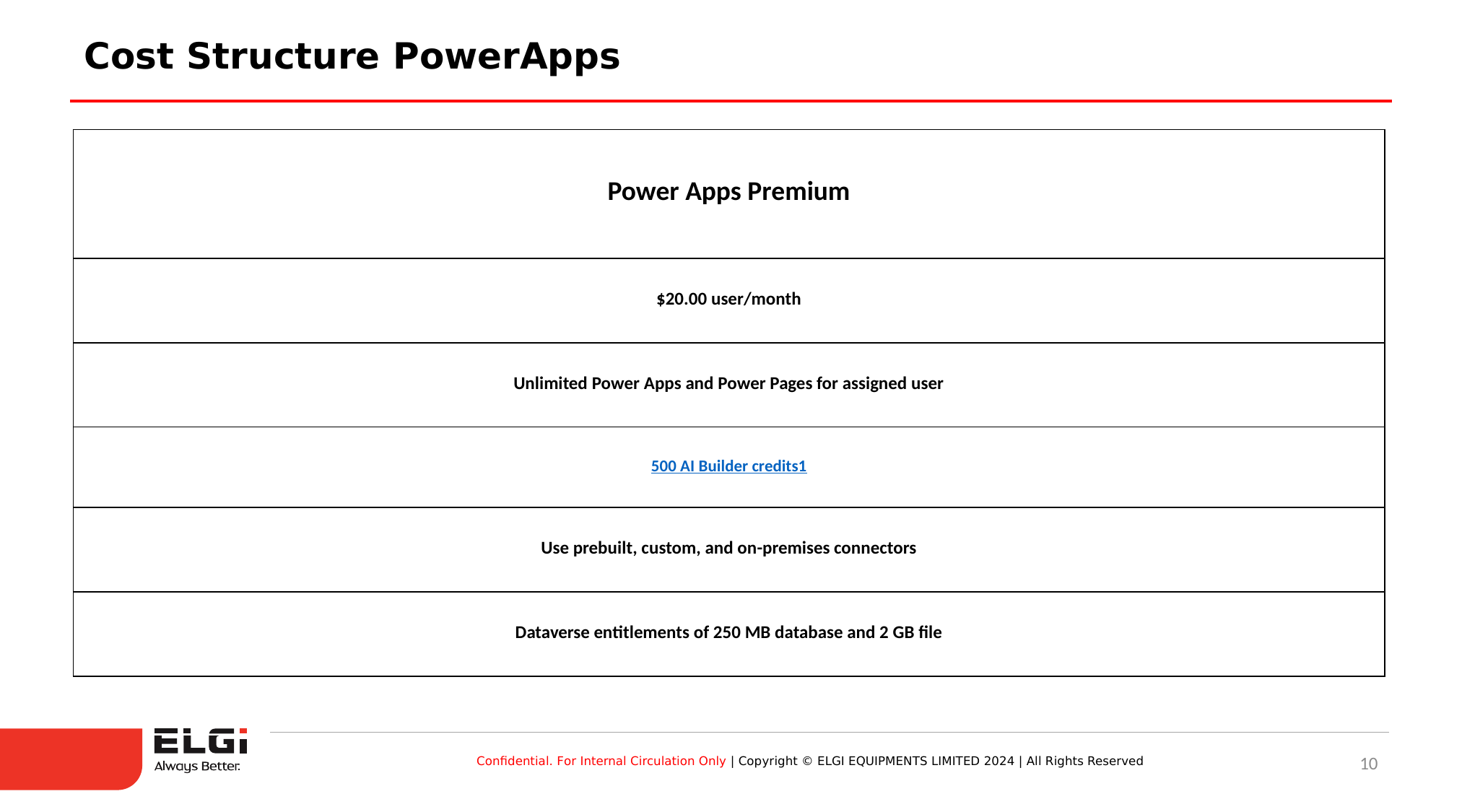

Cost Structure PowerApps
| Power Apps Premium |
| --- |
| $20.00 user/month |
| Unlimited Power Apps and Power Pages for assigned user |
| 500 AI Builder credits1 |
| Use prebuilt, custom, and on-premises connectors |
| Dataverse entitlements of 250 MB database and 2 GB file |